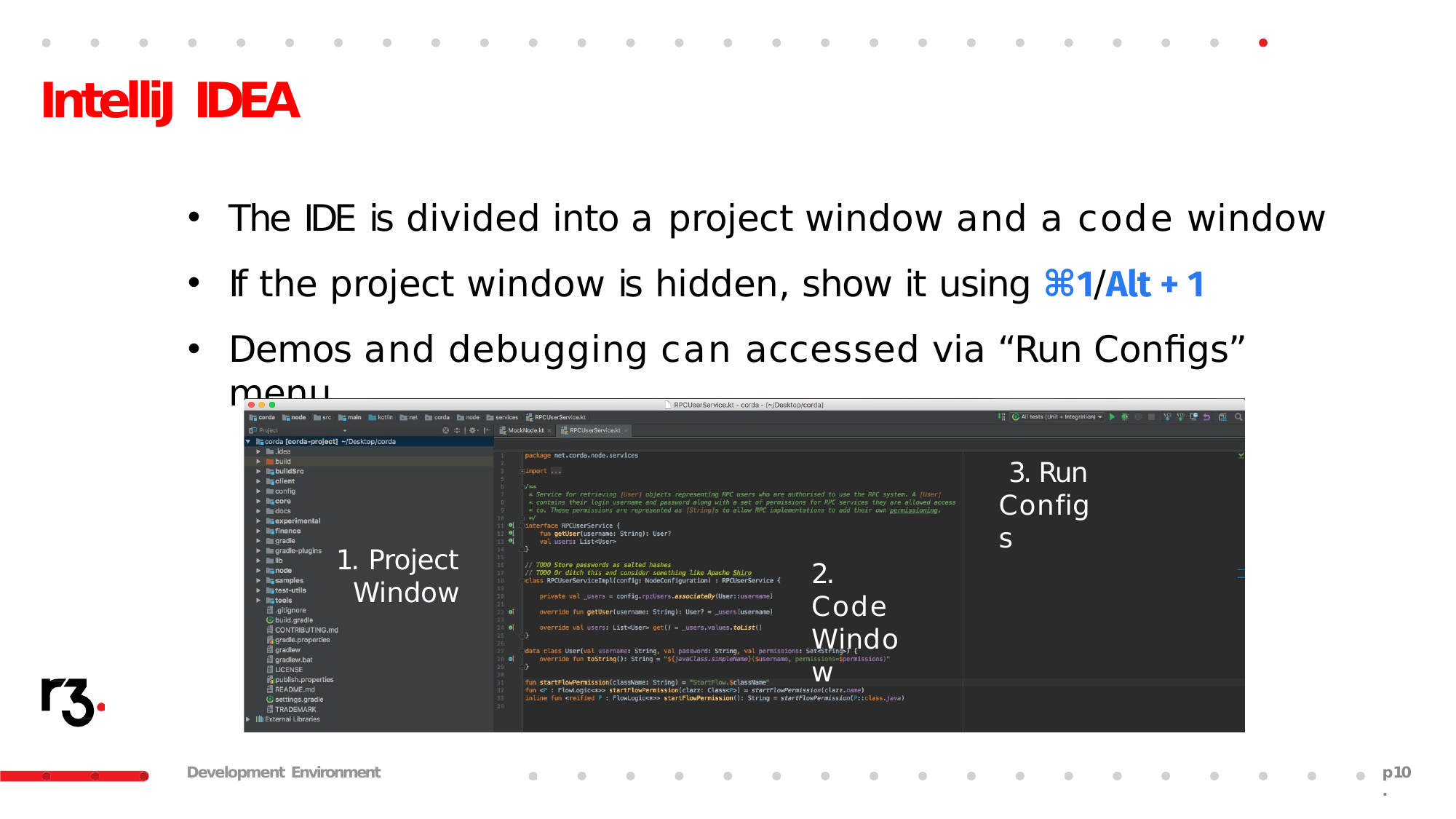

# IntelliJ IDEA
The IDE is divided into a project window and a code window
If the project window is hidden, show it using ⌘1/Alt + 1
Demos and debugging can accessed via “Run Configs” menu

3. Run  Configs
1. Project  Window
2. Code  Window
Development Environment
p10.